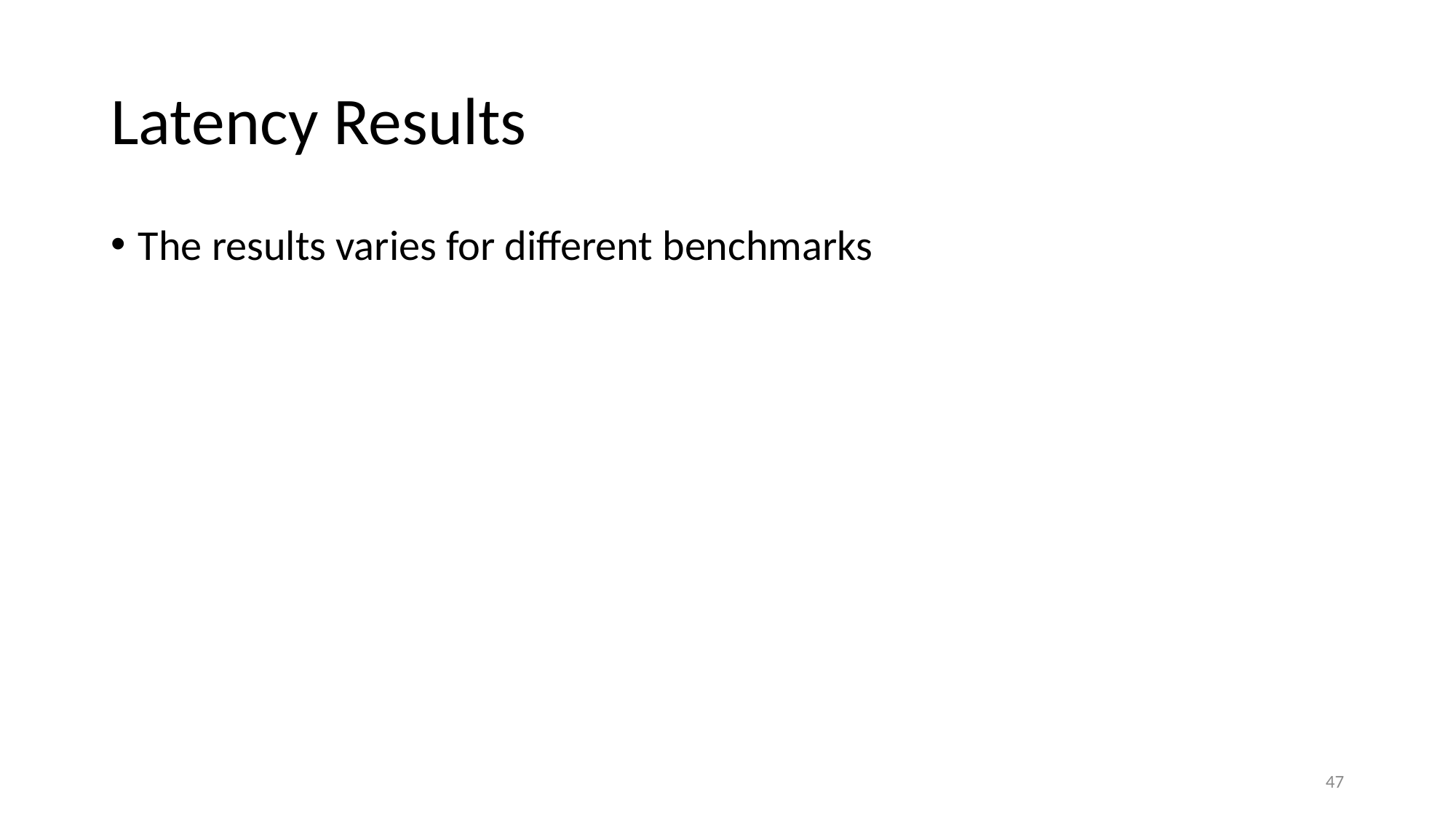

# Latency Results
The results varies for different benchmarks
47